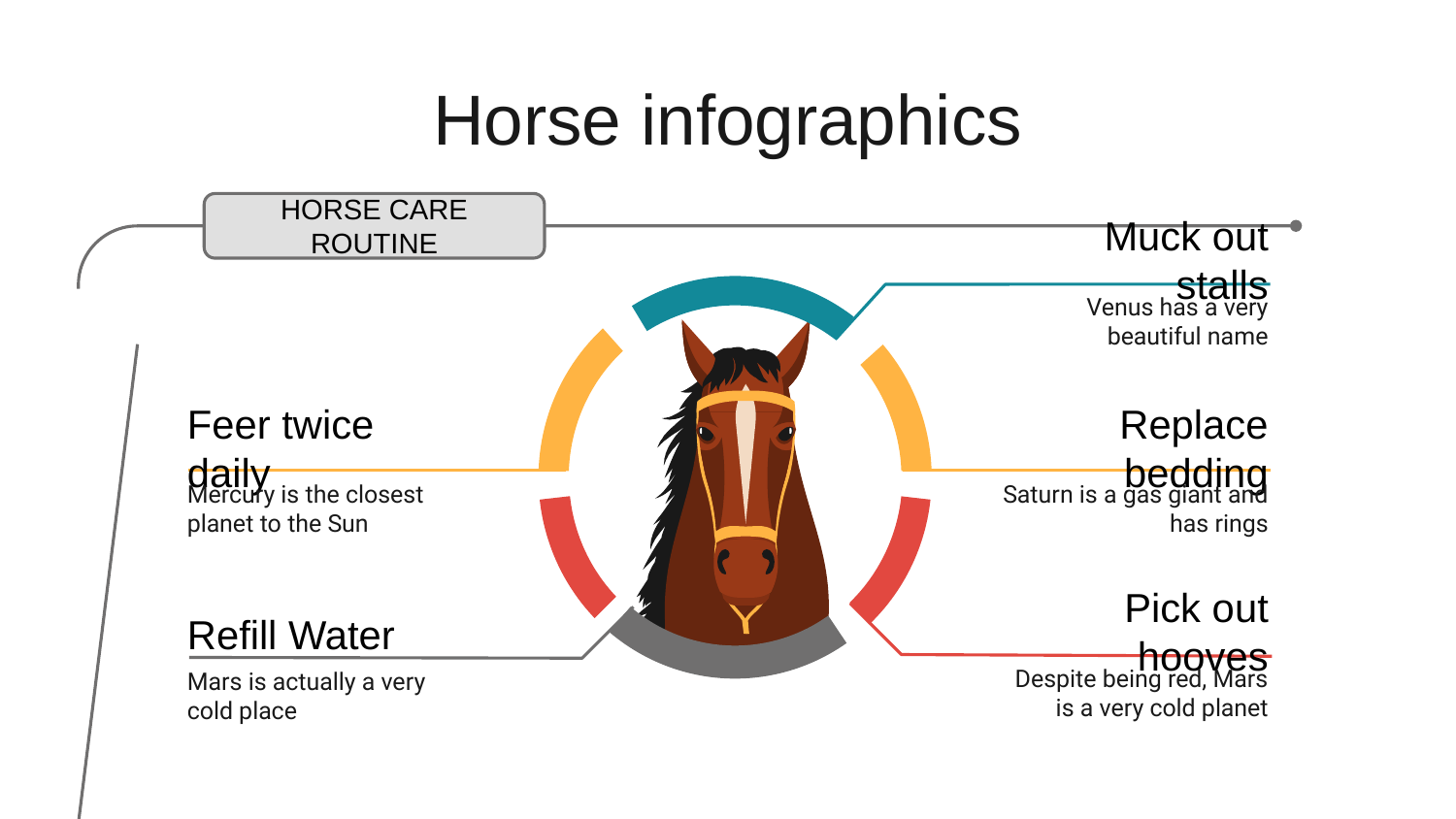

# Horse infographics
HORSE CARE ROUTINE

Muck out stalls
Venus has a very beautiful name

Replace bedding
Saturn is a gas giant and has rings
Feer twice daily
Mercury is the closest planet to the Sun
Pick out hooves
Despite being red, Mars is a very cold planet

Refill Water
Mars is actually a very cold place